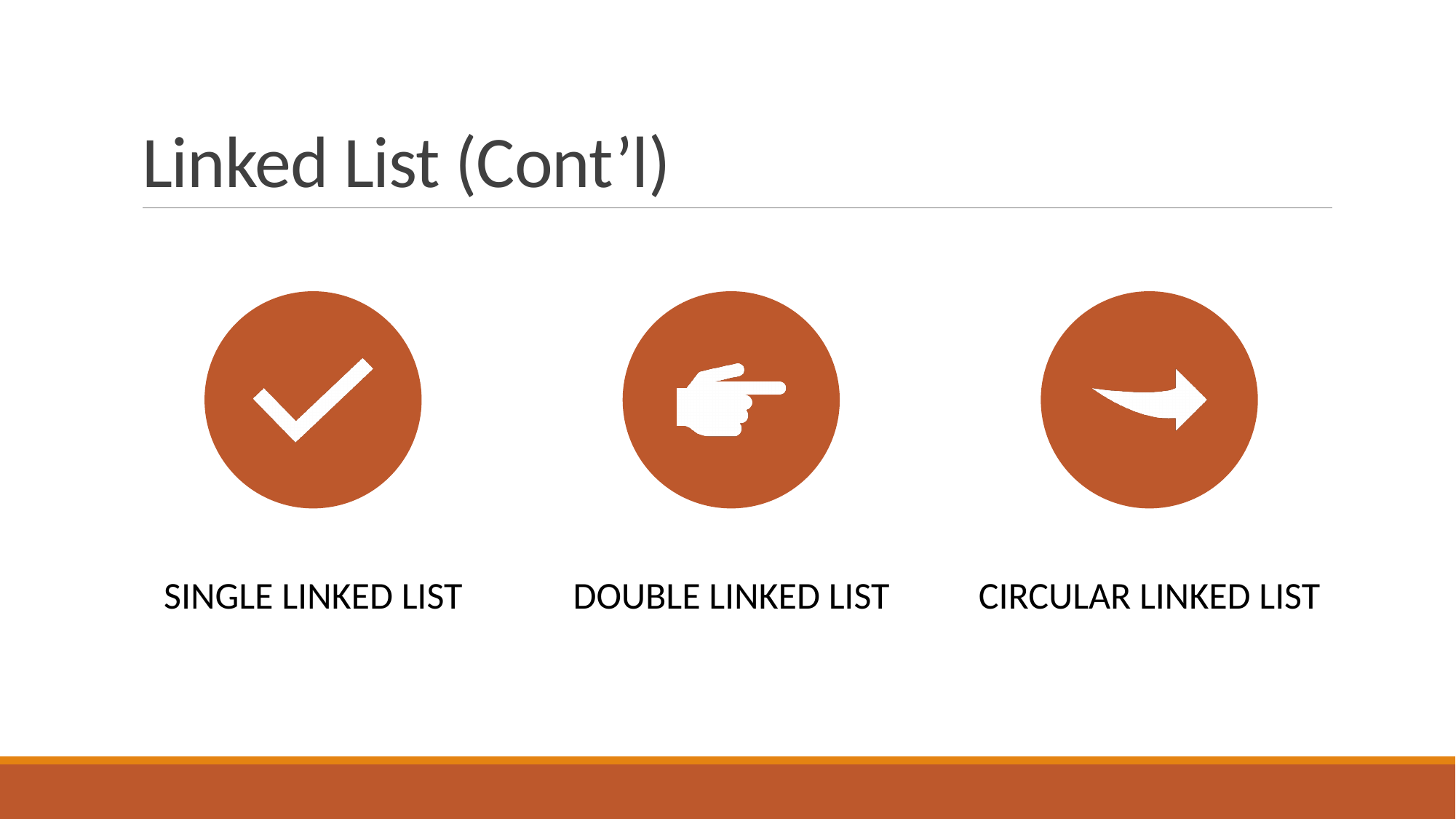

# Linked List (Cont’l)
Single Linked List
Double Linked List
Circular Linked List